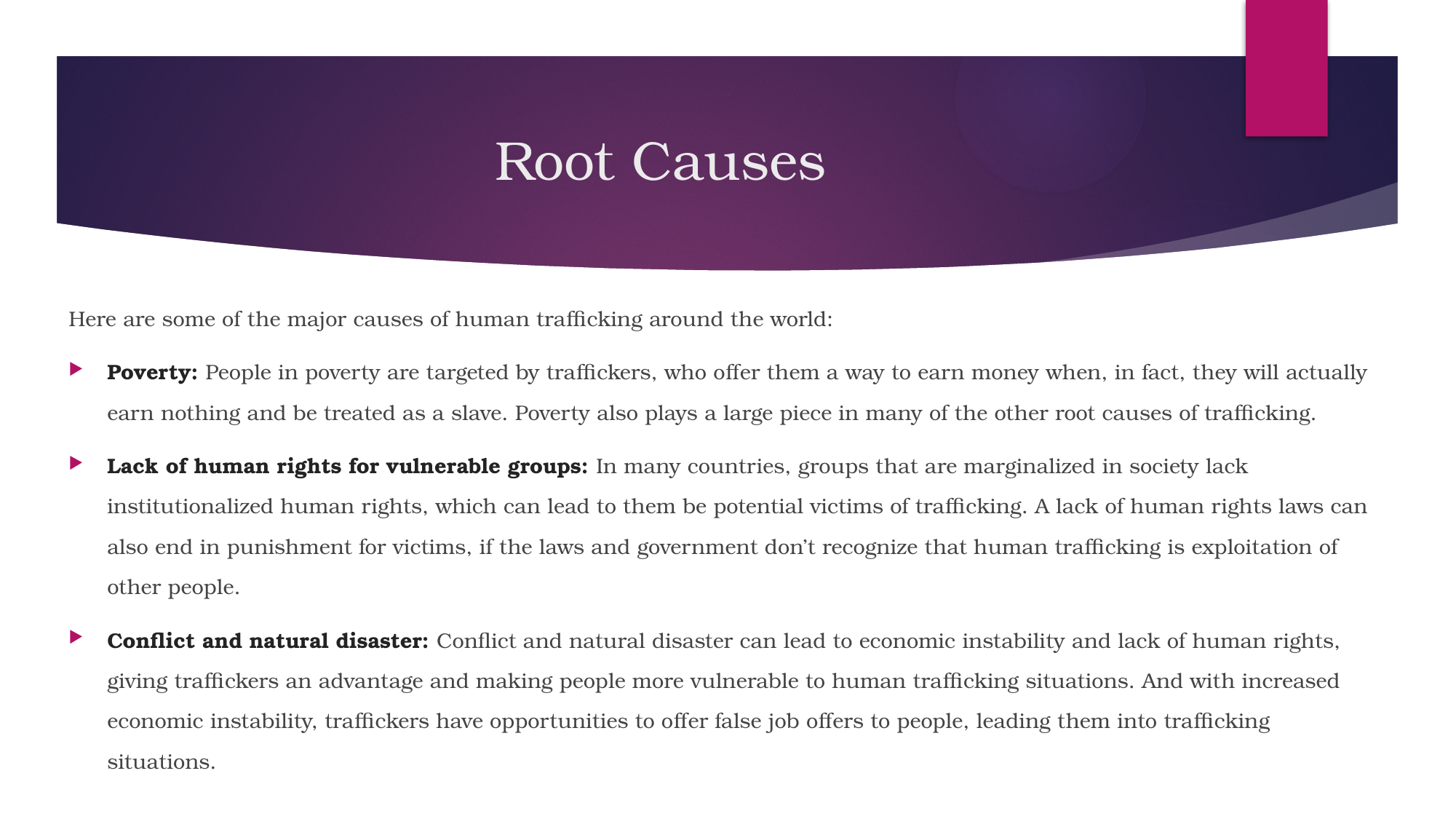

# Root Causes
Here are some of the major causes of human trafficking around the world:
Poverty: People in poverty are targeted by traffickers, who offer them a way to earn money when, in fact, they will actually earn nothing and be treated as a slave. Poverty also plays a large piece in many of the other root causes of trafficking.
Lack of human rights for vulnerable groups: In many countries, groups that are marginalized in society lack institutionalized human rights, which can lead to them be potential victims of trafficking. A lack of human rights laws can also end in punishment for victims, if the laws and government don’t recognize that human trafficking is exploitation of other people.
Conflict and natural disaster: Conflict and natural disaster can lead to economic instability and lack of human rights, giving traffickers an advantage and making people more vulnerable to human trafficking situations. And with increased economic instability, traffickers have opportunities to offer false job offers to people, leading them into trafficking situations.